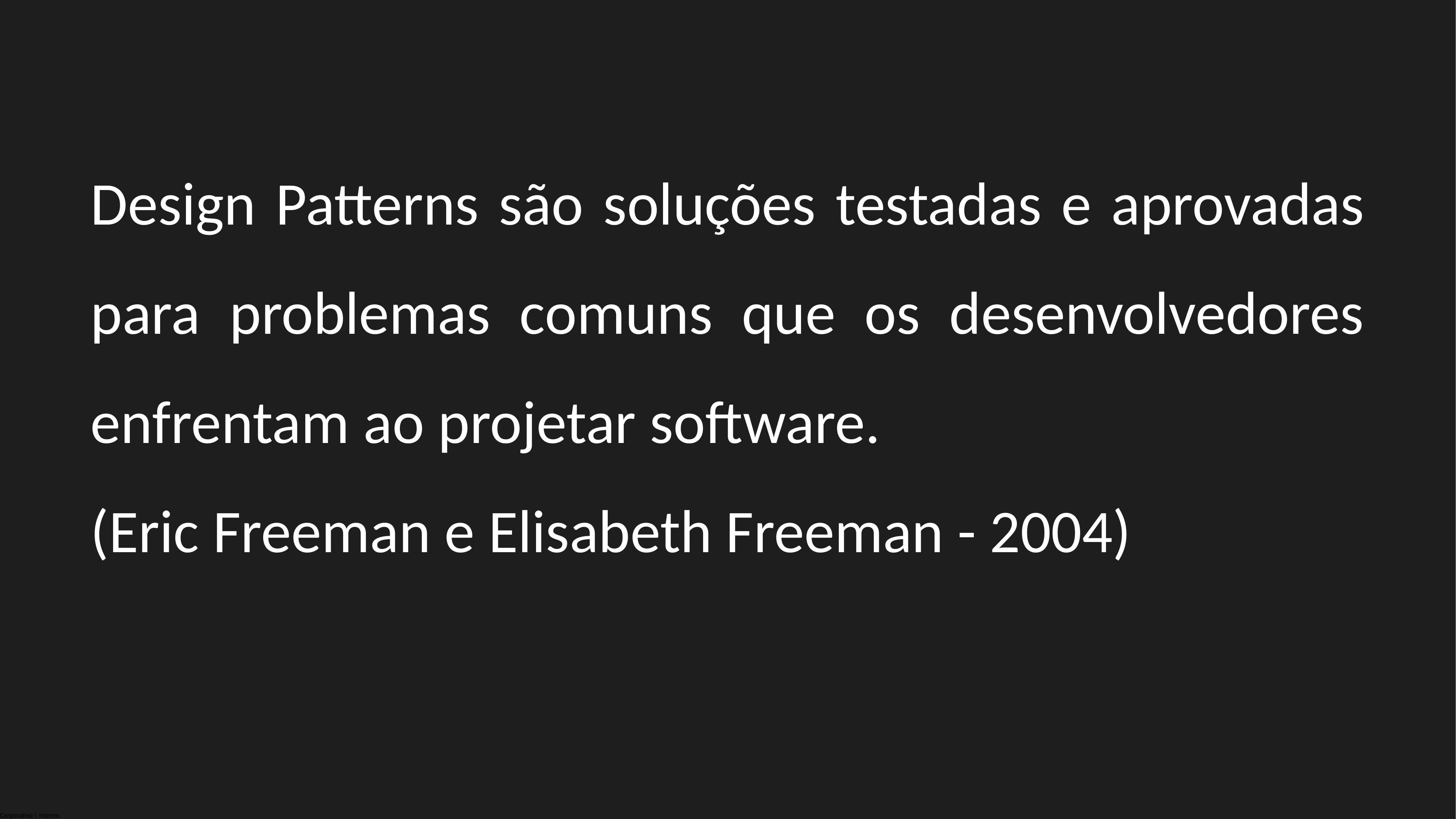

Design Patterns são soluções testadas e aprovadas para problemas comuns que os desenvolvedores enfrentam ao projetar software.
(Eric Freeman e Elisabeth Freeman - 2004)